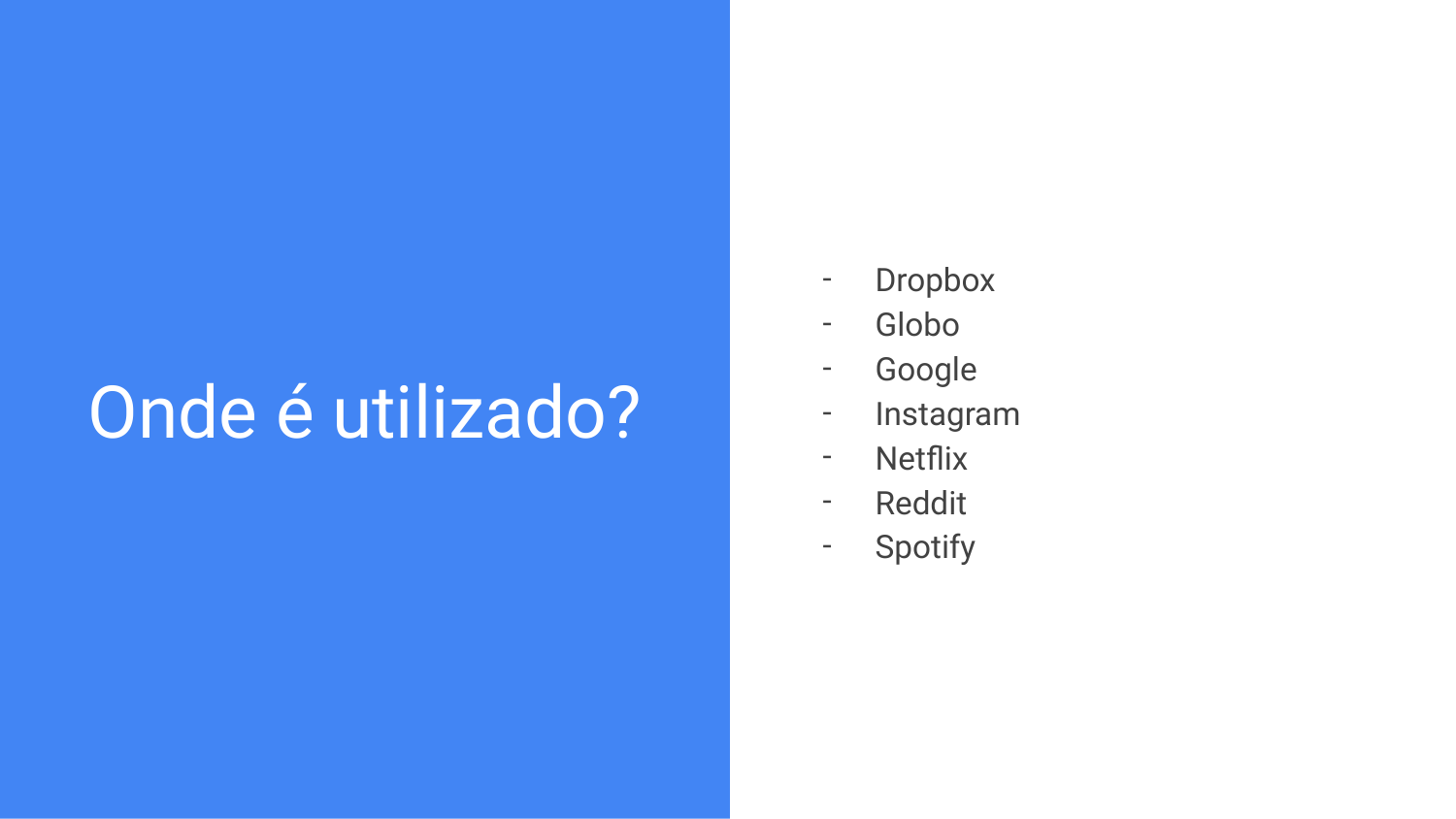

# Onde é utilizado?
Dropbox
Globo
Google
Instagram
Netflix
Reddit
Spotify